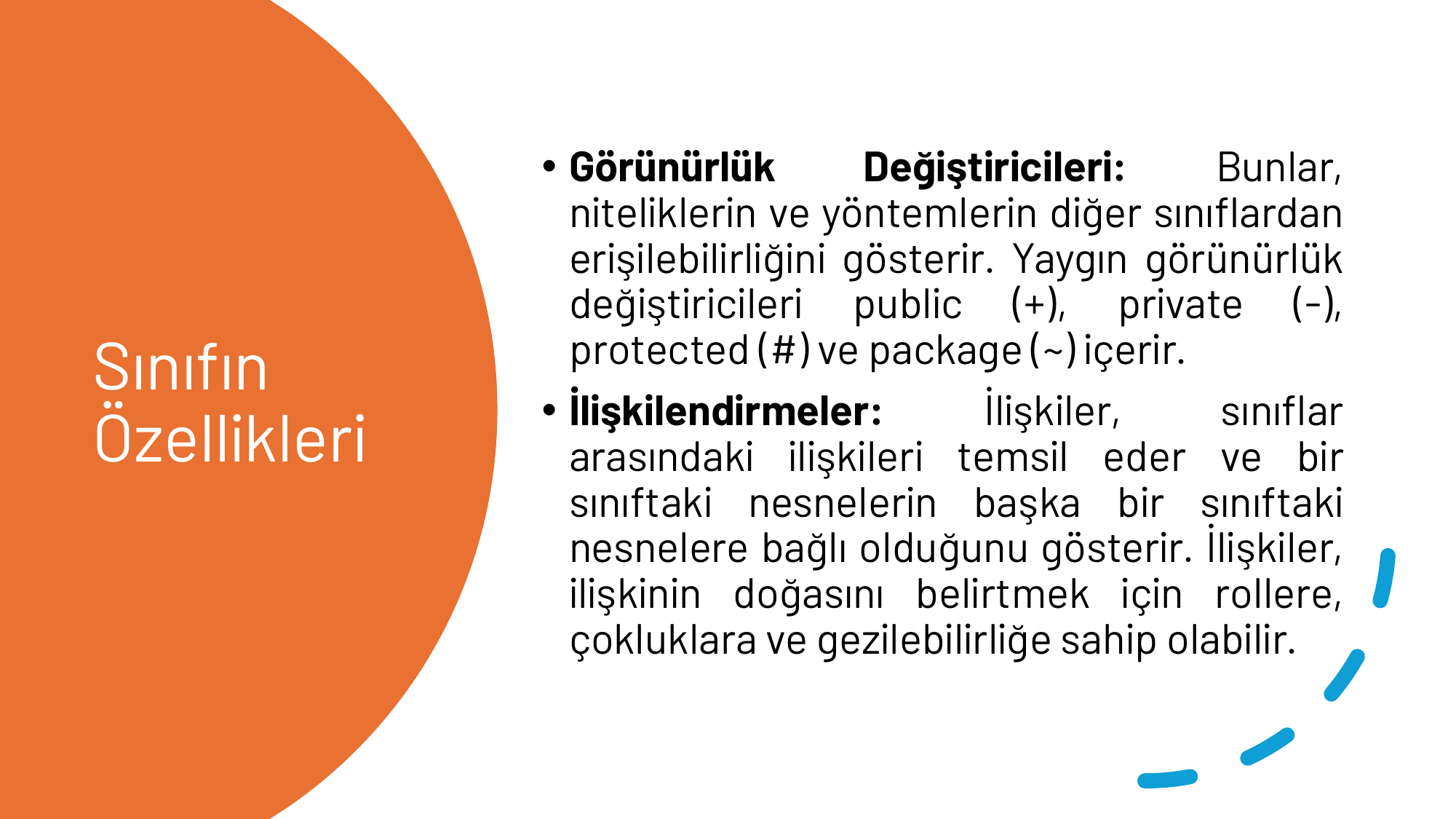

Görünürlük Değiştiricileri: Bunlar, niteliklerin ve yöntemlerin diğer sınıflardan erişilebilirliğini gösterir. Yaygın görünürlük değiştiricileri public (+), private (-), protected (#) ve package (~) içerir.
İlişkilendirmeler: İlişkiler, sınıflar arasındaki ilişkileri temsil eder ve bir sınıftaki nesnelerin başka bir sınıftaki nesnelere bağlı olduğunu gösterir. İlişkiler, ilişkinin doğasını belirtmek için rollere, çokluklara ve gezilebilirliğe sahip olabilir.
# Sınıfın Özellikleri